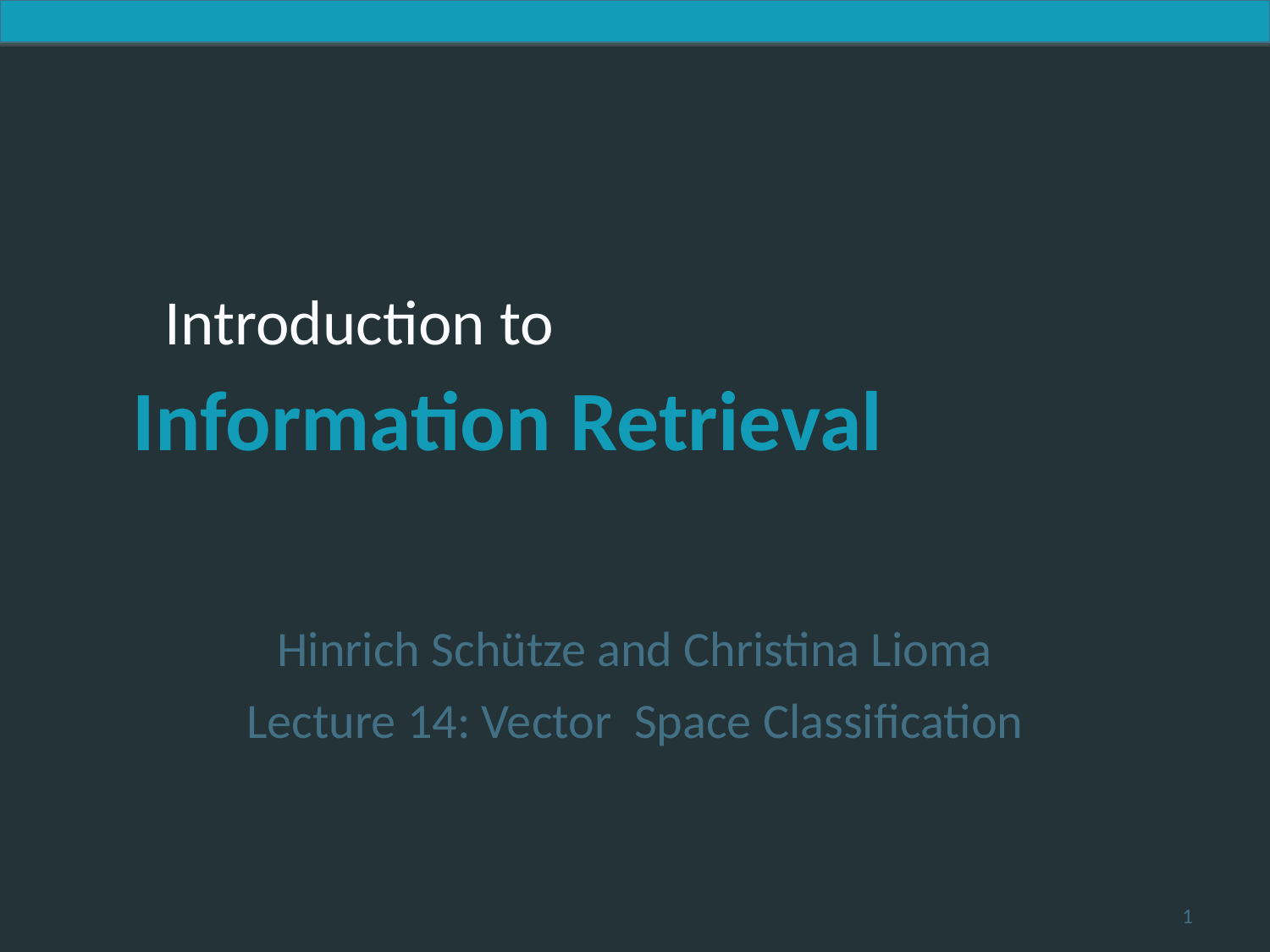

Hinrich Schütze and Christina Lioma
Lecture 14: Vector  Space Classification
1